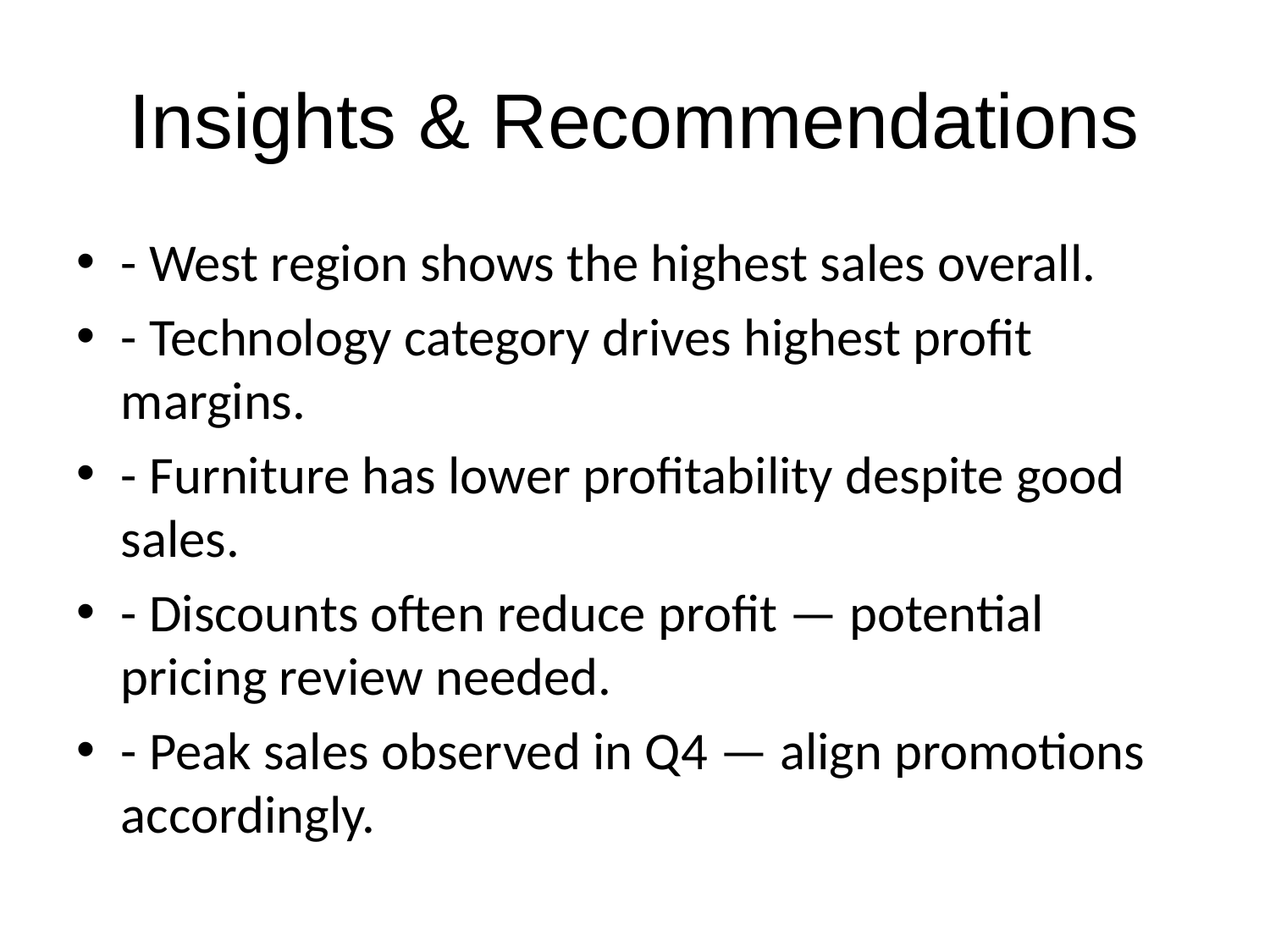

# Insights & Recommendations
- West region shows the highest sales overall.
- Technology category drives highest profit margins.
- Furniture has lower profitability despite good sales.
- Discounts often reduce profit — potential pricing review needed.
- Peak sales observed in Q4 — align promotions accordingly.